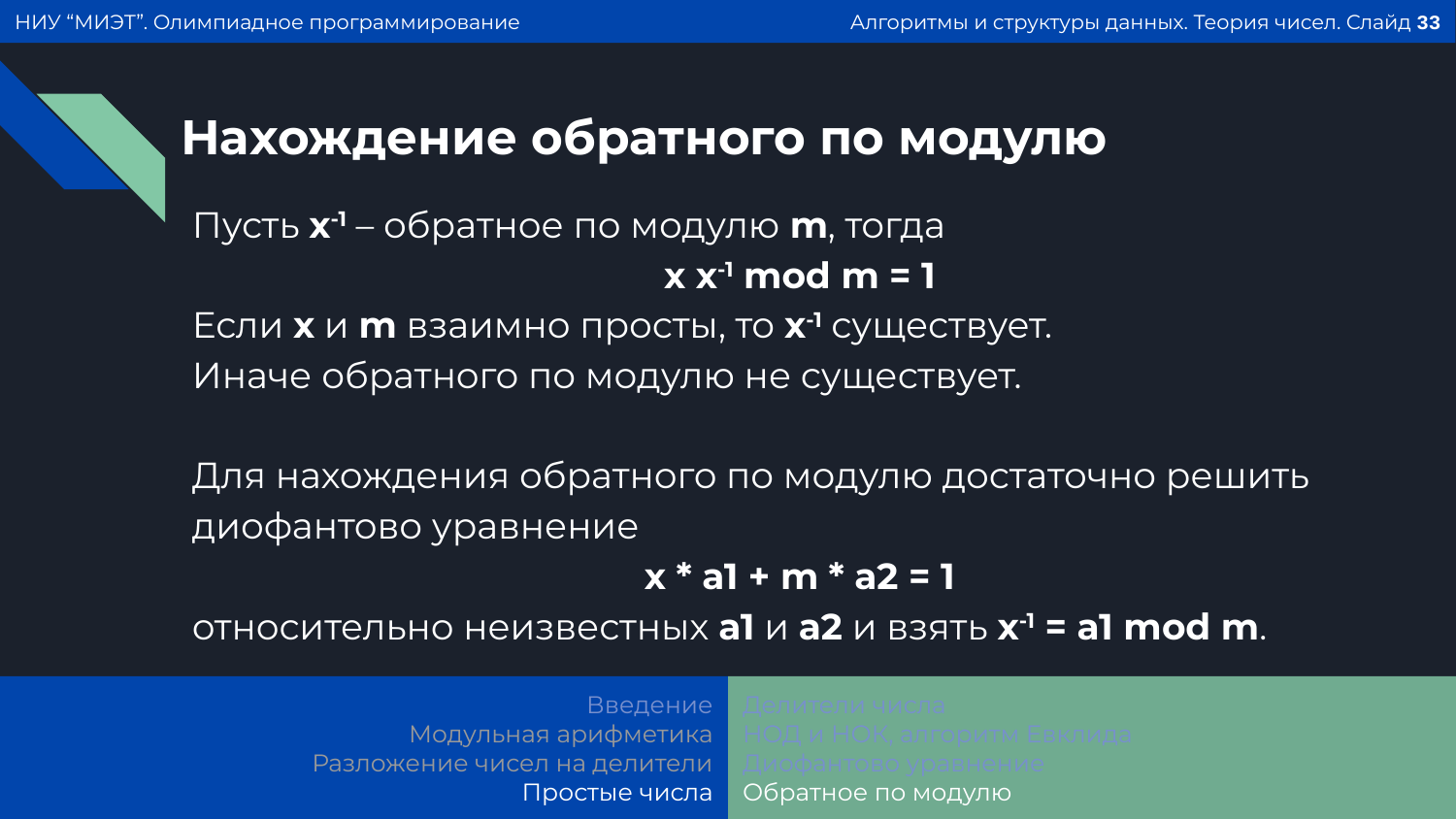

# Нахождение обратного по модулю
Пусть x-1 – обратное по модулю m, тогда
x x-1 mod m = 1
Если x и m взаимно просты, то x-1 существует.
Иначе обратного по модулю не существует.

Для нахождения обратного по модулю достаточно решить диофантово уравнение
x * a1 + m * a2 = 1
относительно неизвестных a1 и a2 и взять x-1 = a1 mod m.
Введение
Модульная арифметика
Разложение чисел на делители
Простые числа
Делители числа
НОД и НОК, алгоритм Евклида
Диофантово уравнение
Обратное по модулю